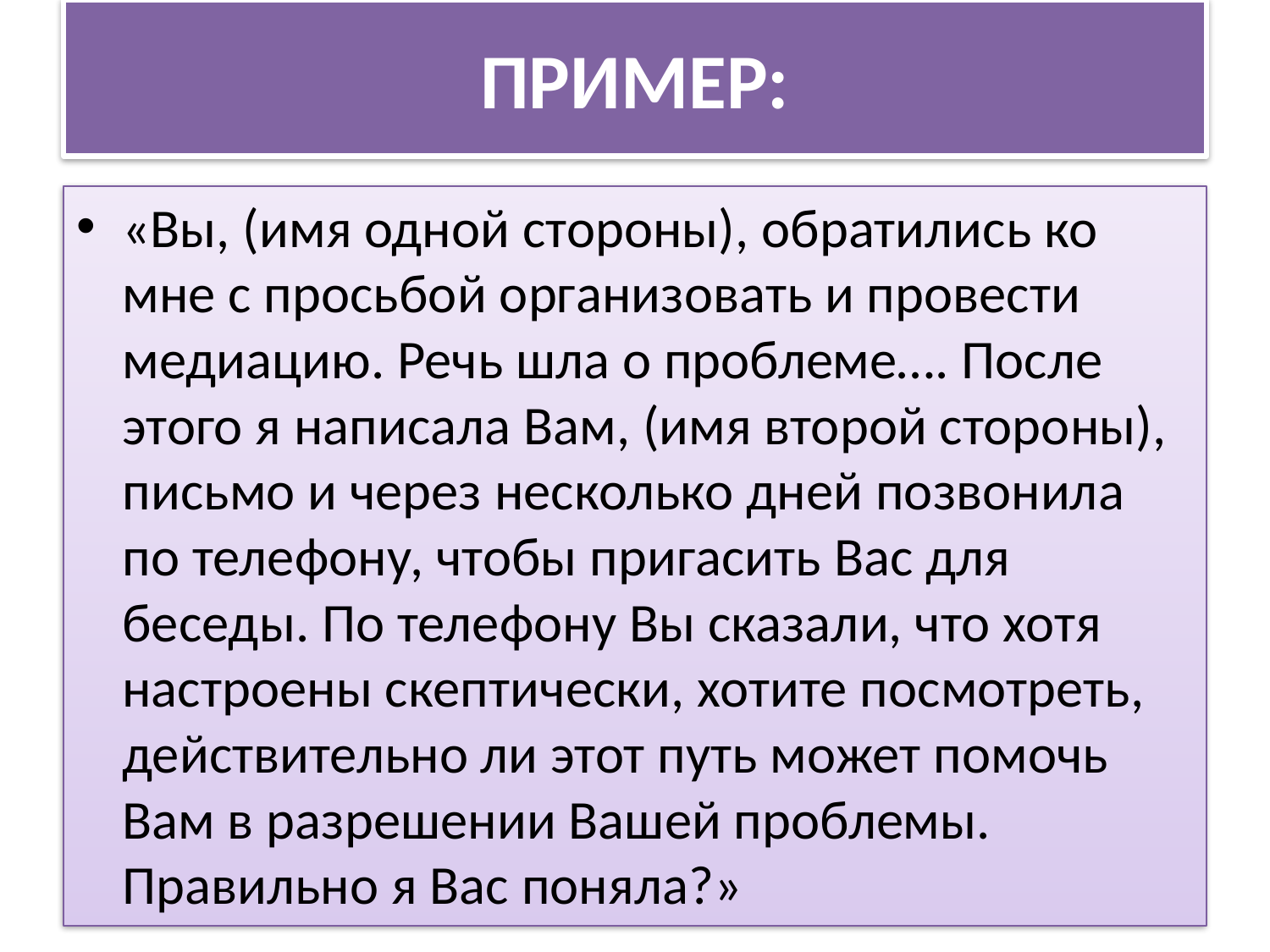

# ПРИМЕР:
«Вы, (имя одной стороны), обратились ко мне с просьбой организовать и провести медиацию. Речь шла о проблеме…. После этого я написала Вам, (имя второй стороны), письмо и через несколько дней позвонила по телефону, чтобы пригасить Вас для беседы. По телефону Вы сказали, что хотя настроены скептически, хотите посмотреть, действительно ли этот путь может помочь Вам в разрешении Вашей проблемы. Правильно я Вас поняла?»